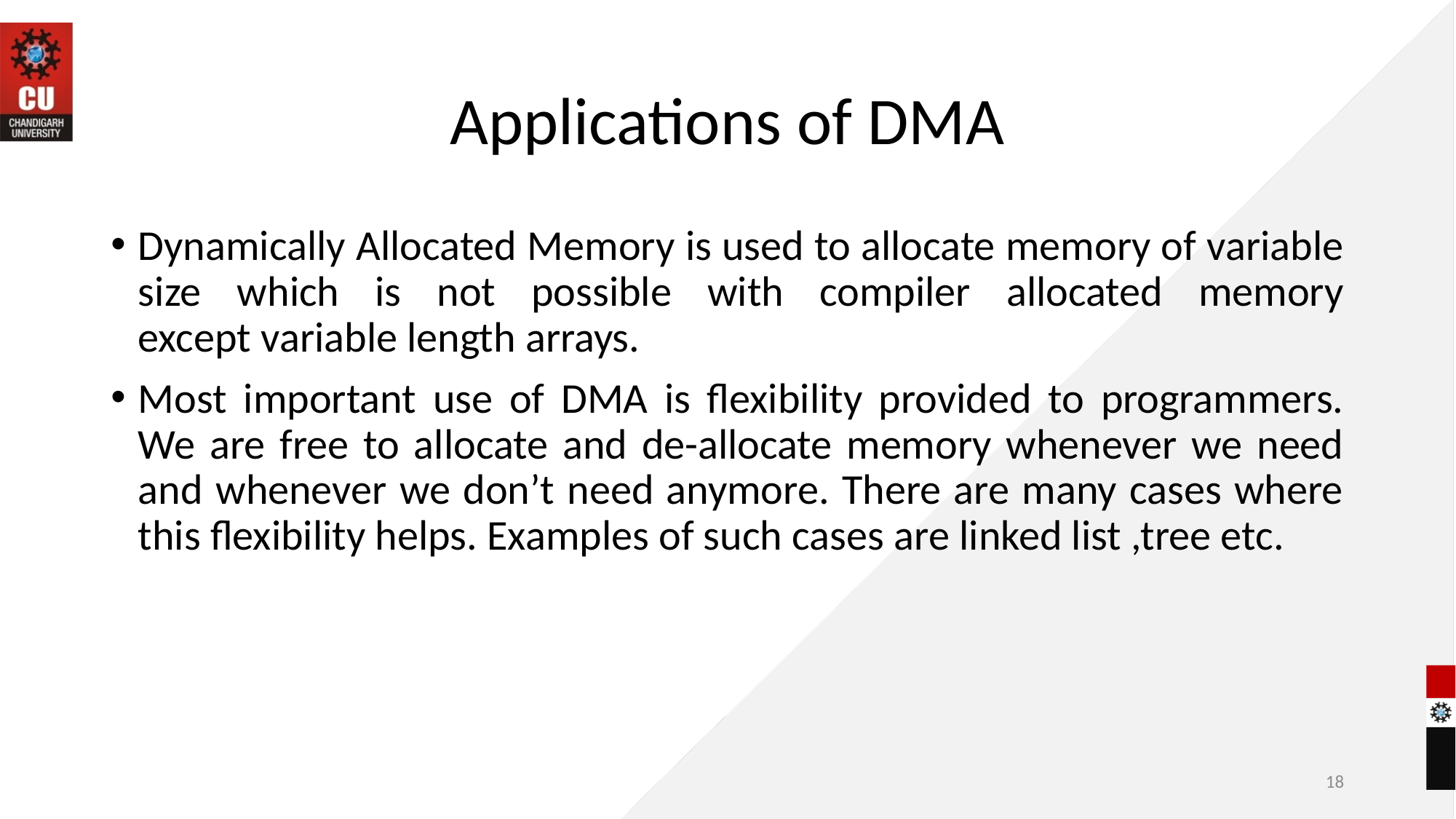

# Applications of DMA
Dynamically Allocated Memory is used to allocate memory of variable size which is not possible with compiler allocated memory except variable length arrays.
Most important use of DMA is flexibility provided to programmers. We are free to allocate and de-allocate memory whenever we need and whenever we don’t need anymore. There are many cases where this flexibility helps. Examples of such cases are linked list ,tree etc.

18